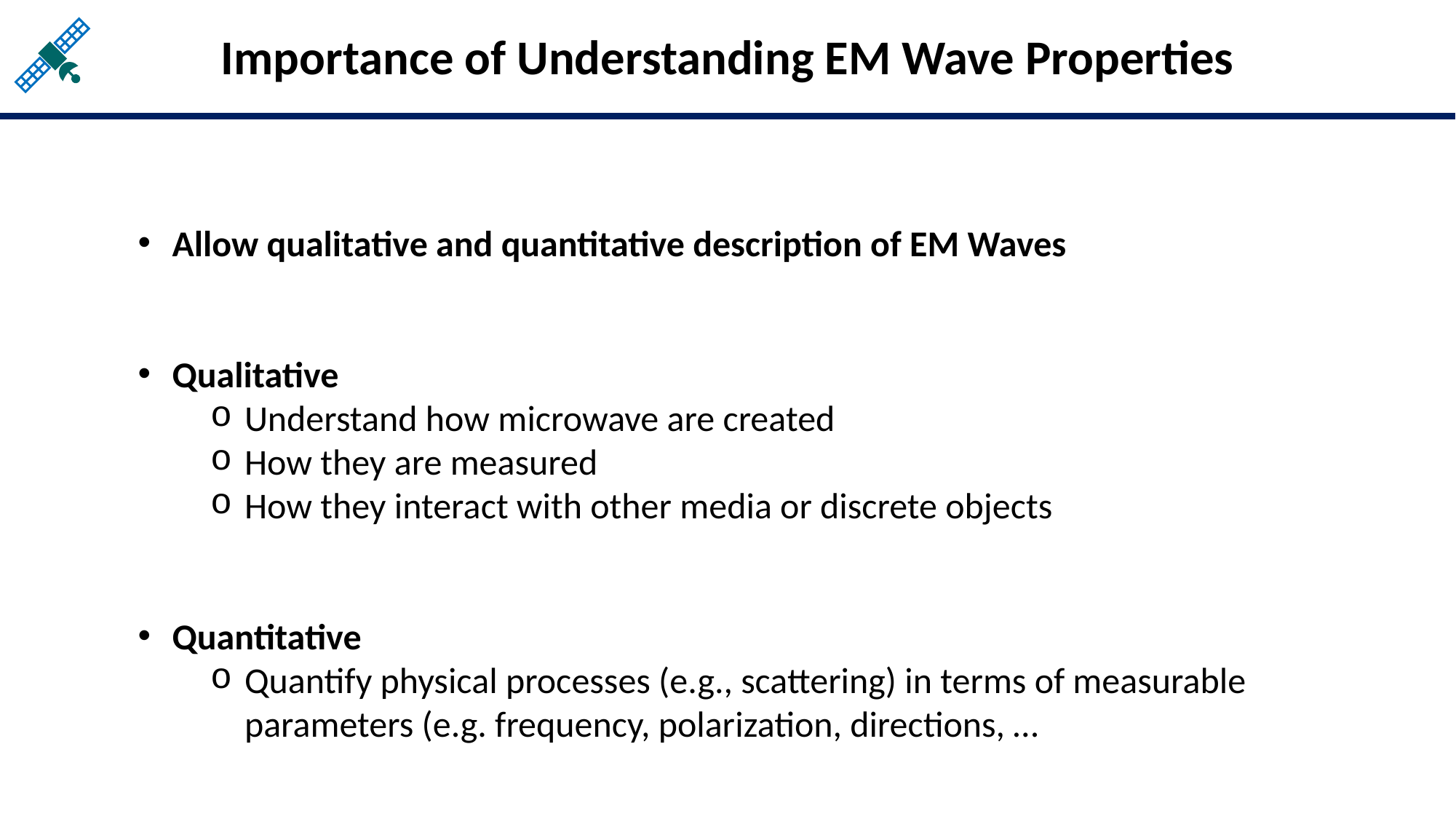

Importance of Understanding EM Wave Properties
Allow qualitative and quantitative description of EM Waves
Qualitative
Understand how microwave are created
How they are measured
How they interact with other media or discrete objects
Quantitative
Quantify physical processes (e.g., scattering) in terms of measurable parameters (e.g. frequency, polarization, directions, …